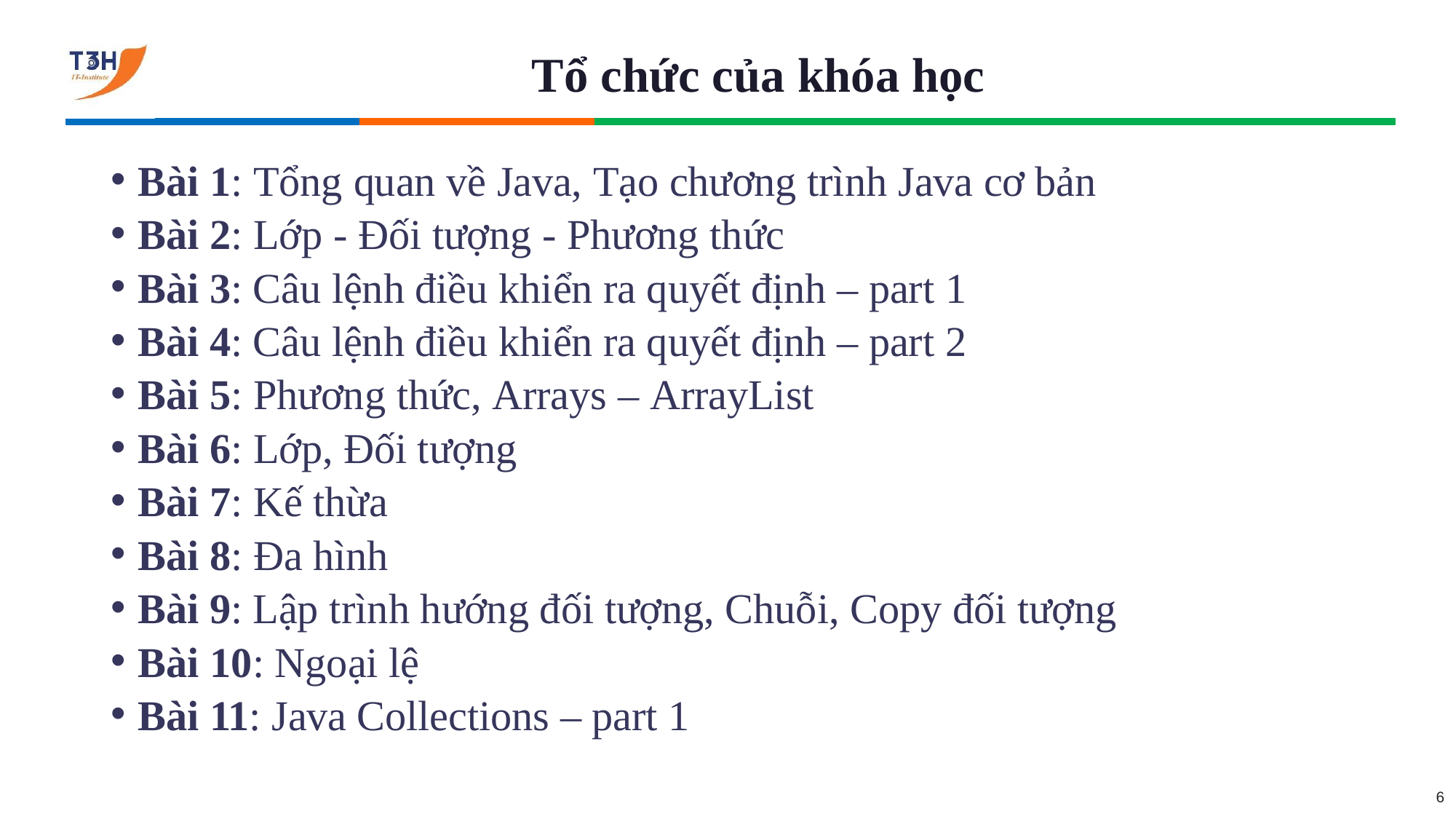

# Tổ chức của khóa học
Bài 1: Tổng quan về Java, Tạo chương trình Java cơ bản
Bài 2: Lớp - Đối tượng - Phương thức
Bài 3: Câu lệnh điều khiển ra quyết định – part 1
Bài 4: Câu lệnh điều khiển ra quyết định – part 2
Bài 5: Phương thức, Arrays – ArrayList
Bài 6: Lớp, Đối tượng
Bài 7: Kế thừa
Bài 8: Đa hình
Bài 9: Lập trình hướng đối tượng, Chuỗi, Copy đối tượng
Bài 10: Ngoại lệ
Bài 11: Java Collections – part 1
6